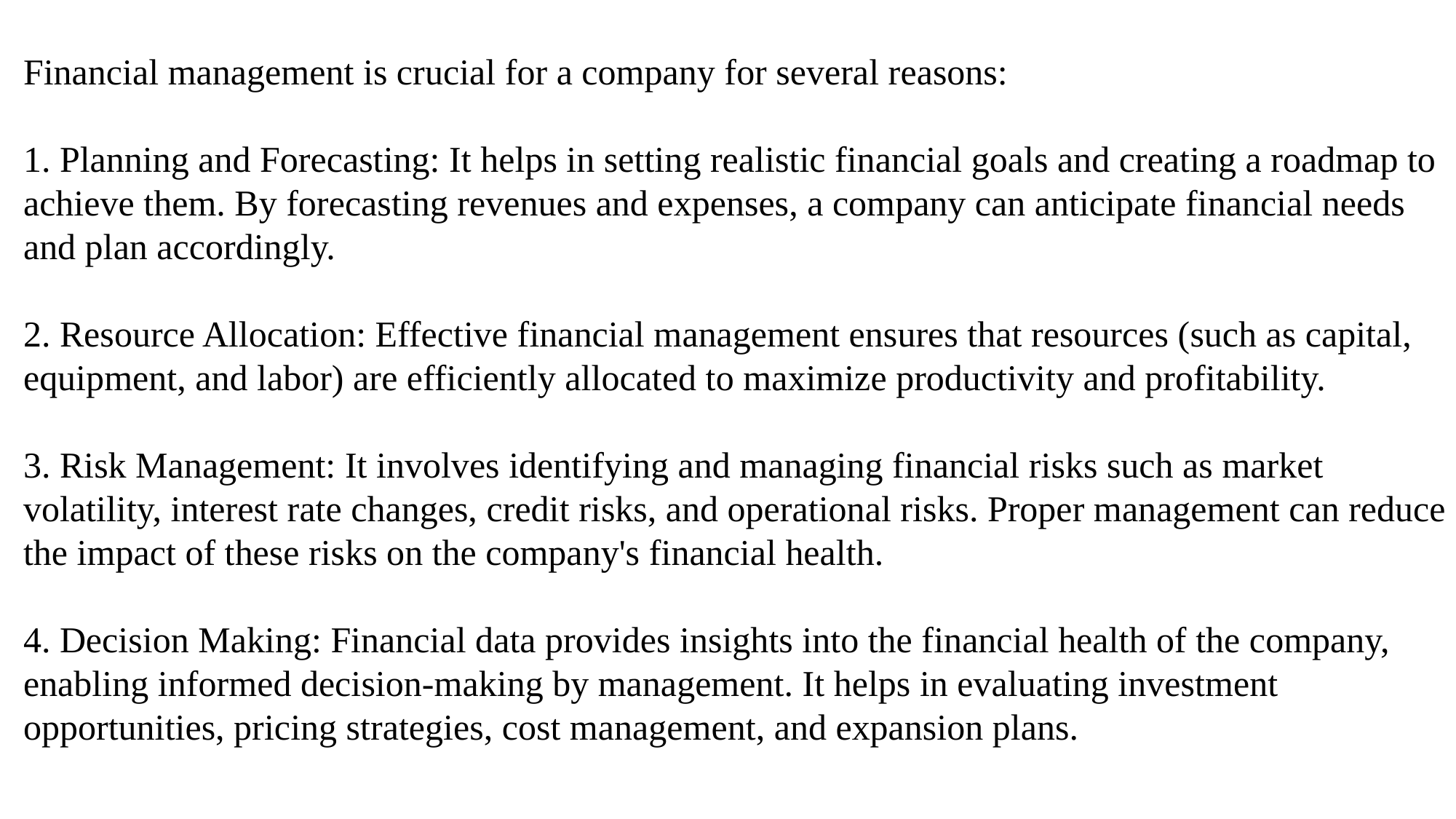

Financial management is crucial for a company for several reasons:

1. Planning and Forecasting: It helps in setting realistic financial goals and creating a roadmap to achieve them. By forecasting revenues and expenses, a company can anticipate financial needs and plan accordingly.

2. Resource Allocation: Effective financial management ensures that resources (such as capital, equipment, and labor) are efficiently allocated to maximize productivity and profitability.

3. Risk Management: It involves identifying and managing financial risks such as market volatility, interest rate changes, credit risks, and operational risks. Proper management can reduce the impact of these risks on the company's financial health.

4. Decision Making: Financial data provides insights into the financial health of the company, enabling informed decision-making by management. It helps in evaluating investment opportunities, pricing strategies, cost management, and expansion plans.